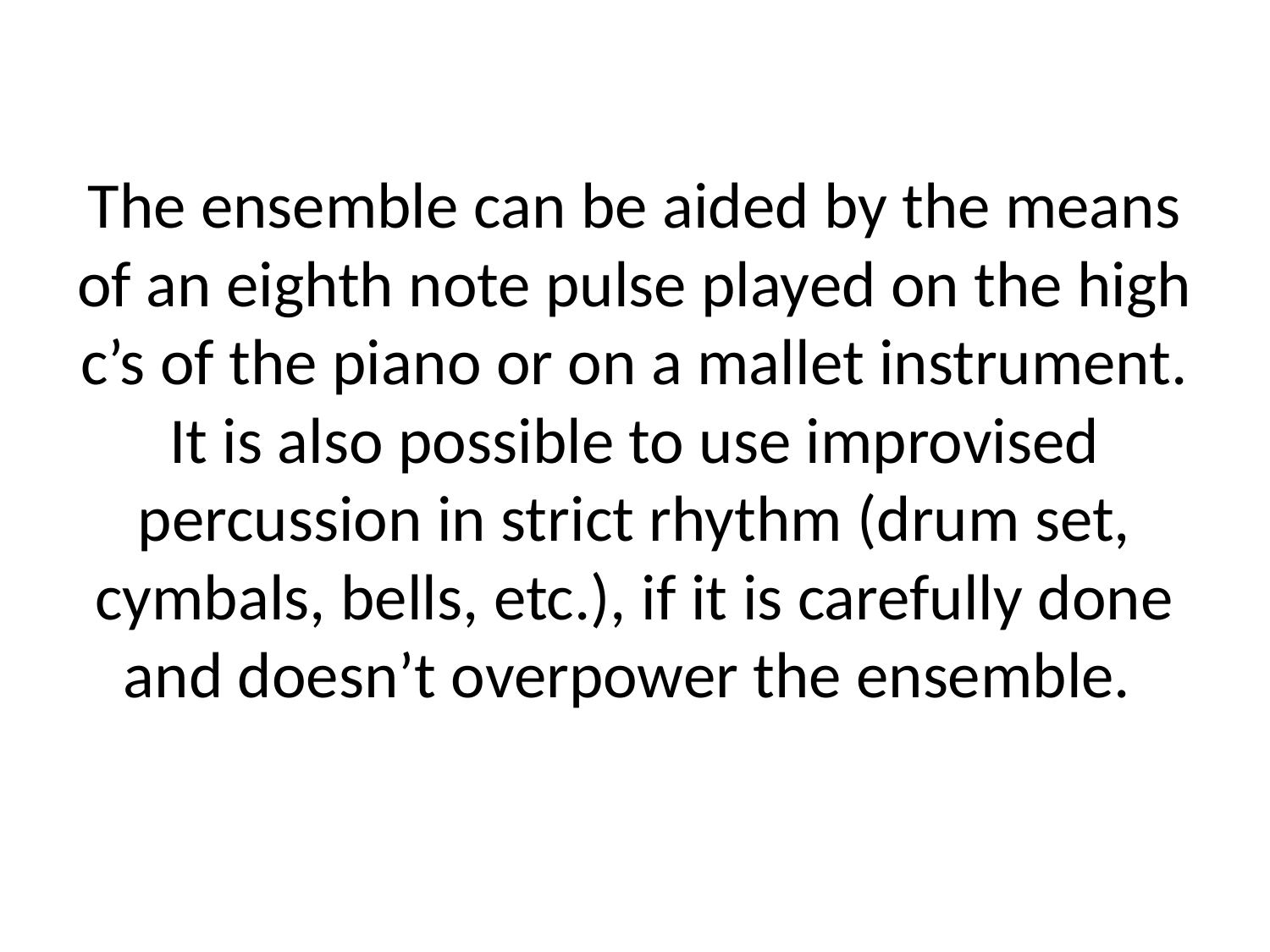

# The ensemble can be aided by the means of an eighth note pulse played on the high c’s of the piano or on a mallet instrument. It is also possible to use improvised percussion in strict rhythm (drum set, cymbals, bells, etc.), if it is carefully done and doesn’t overpower the ensemble.